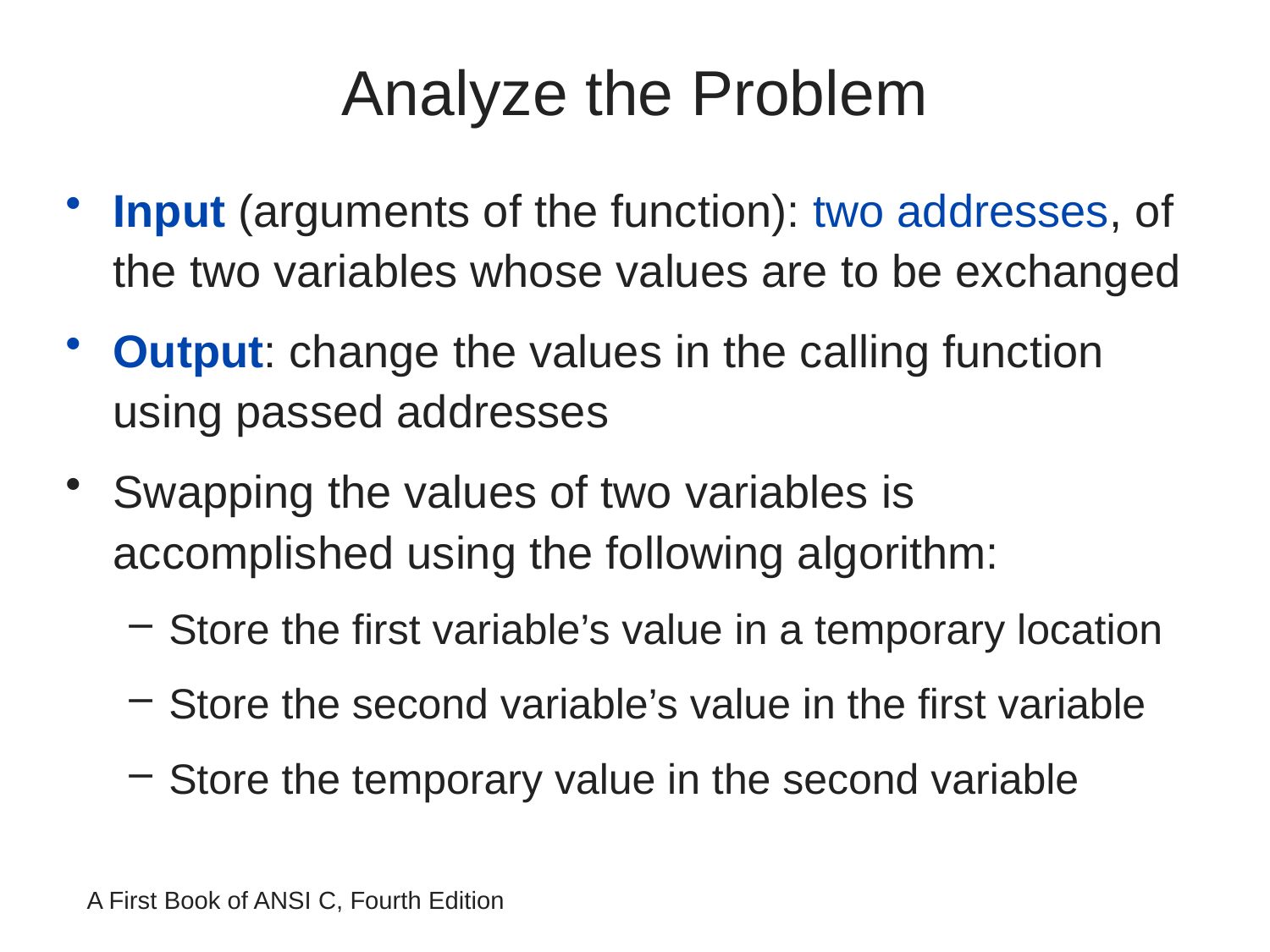

# Analyze the Problem
Input (arguments of the function): two addresses, of the two variables whose values are to be exchanged
Output: change the values in the calling function using passed addresses
Swapping the values of two variables is accomplished using the following algorithm:
Store the first variable’s value in a temporary location
Store the second variable’s value in the first variable
Store the temporary value in the second variable
A First Book of ANSI C, Fourth Edition
48